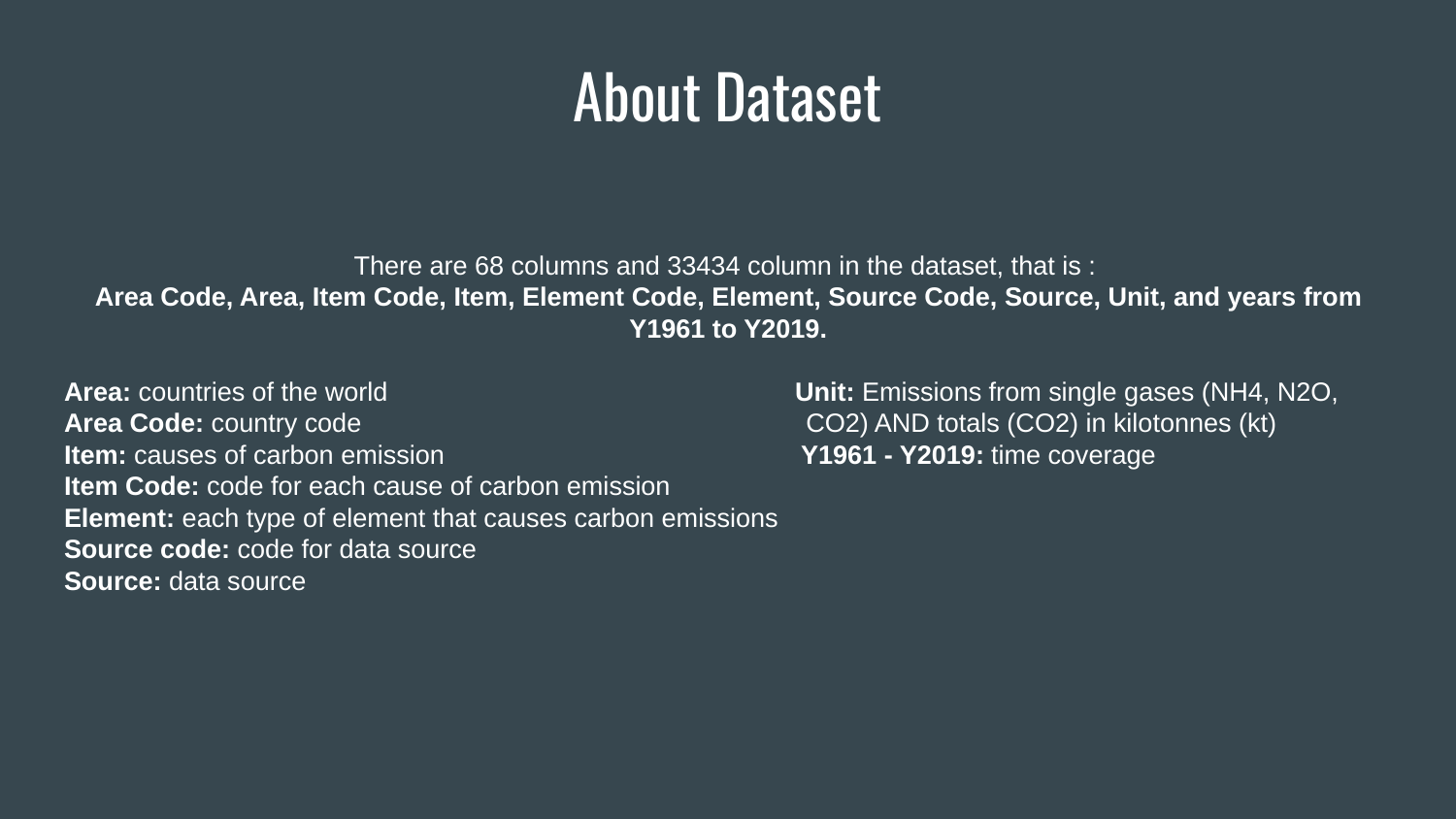

# About Dataset
There are 68 columns and 33434 column in the dataset, that is :
Area Code, Area, Item Code, Item, Element Code, Element, Source Code, Source, Unit, and years from Y1961 to Y2019.

Area: countries of the world                                                        Unit: Emissions from single gases (NH4, N2O,
Area Code: country code                                                             CO2) AND totals (CO2) in kilotonnes (kt)
Item: causes of carbon emission                                                 Y1961 - Y2019: time coverage
Item Code: code for each cause of carbon emission
Element: each type of element that causes carbon emissions
Source code: code for data source
Source: data source